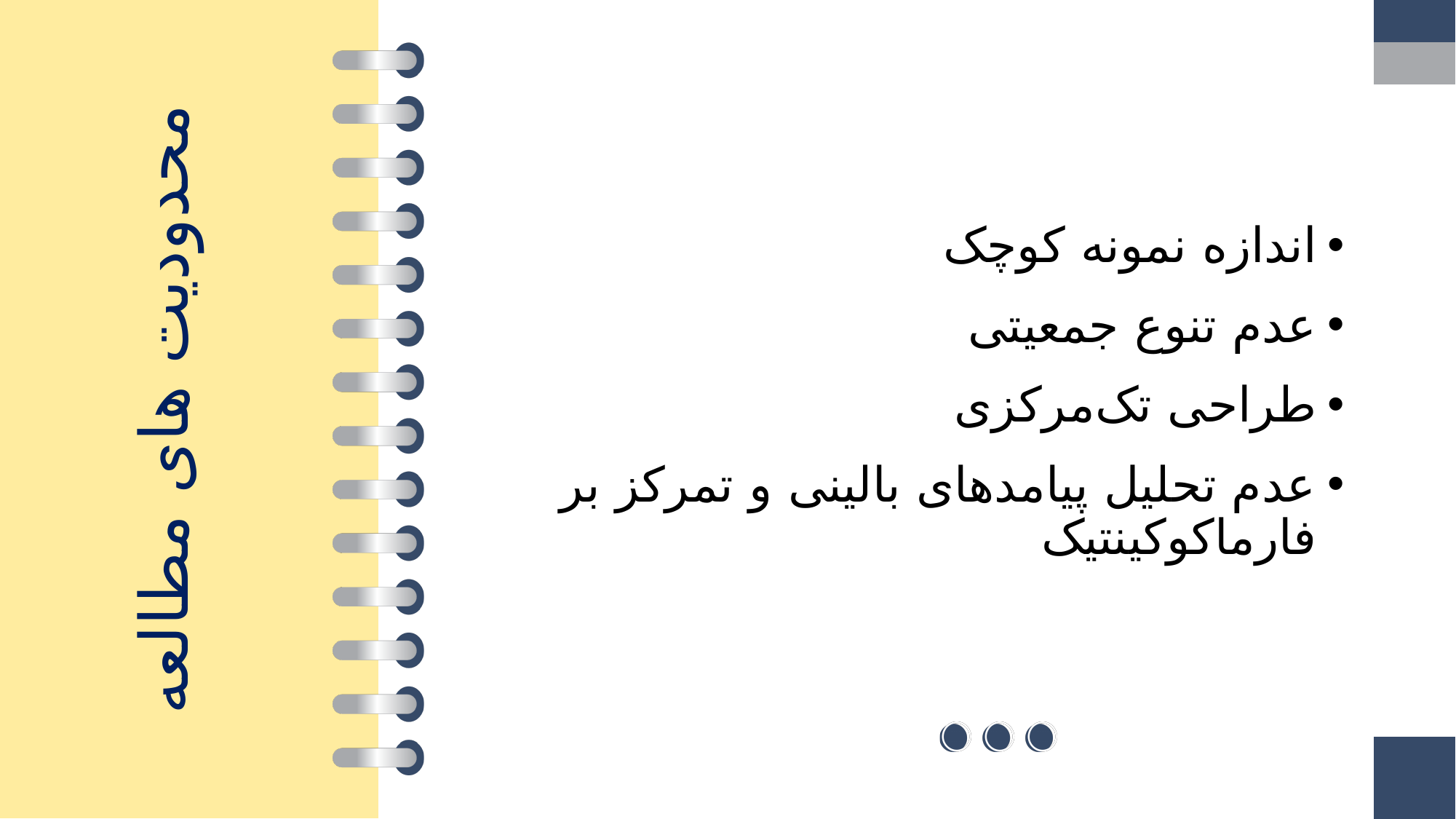

اندازه نمونه کوچک
عدم تنوع جمعیتی
طراحی تک‌مرکزی
عدم تحلیل پیامدهای بالینی و تمرکز بر فارماکوکینتیک
# محدودیت های مطالعه